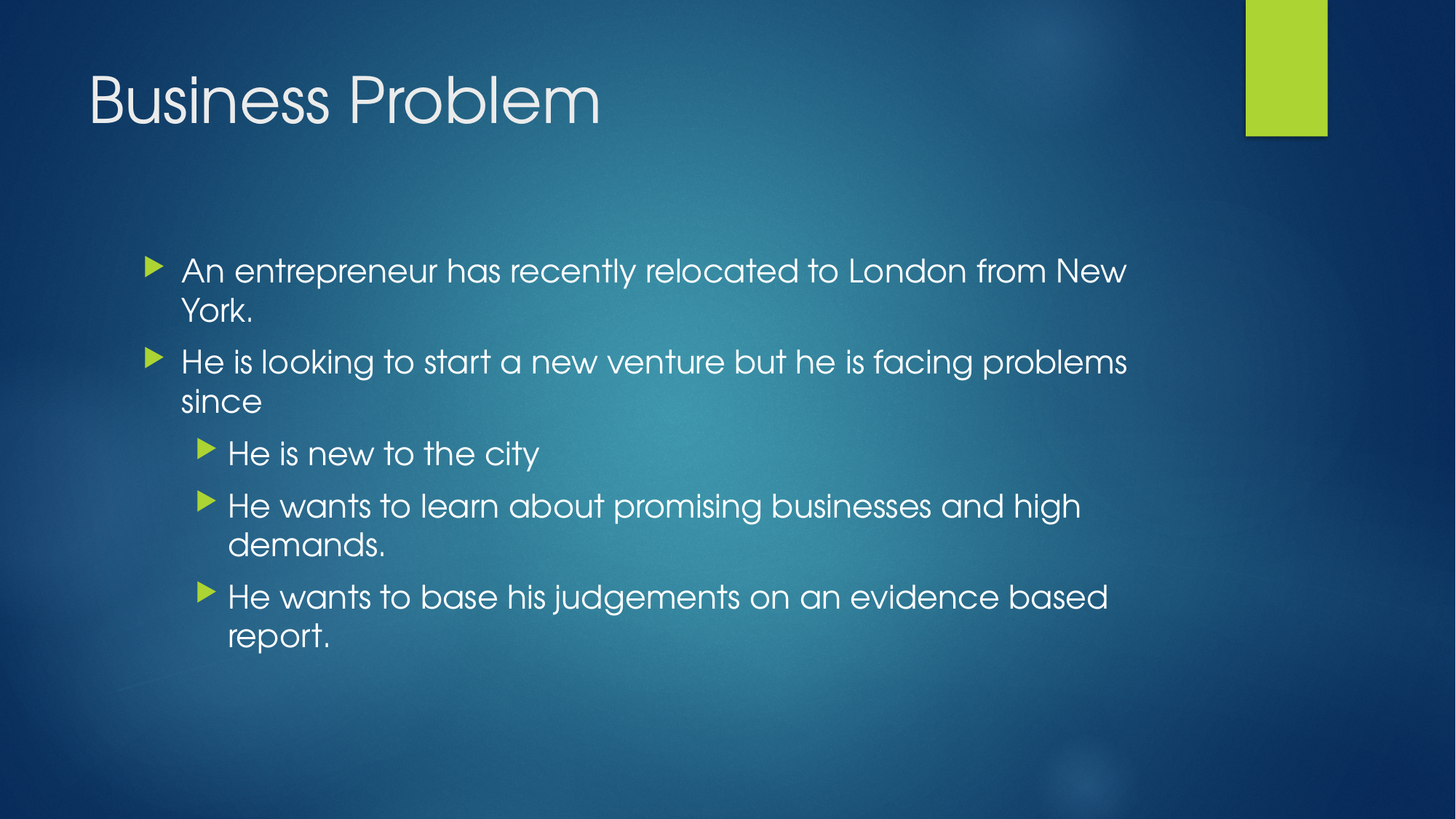

# Business Problem
An entrepreneur has recently relocated to London from New York.
He is looking to start a new venture but he is facing problems since
He is new to the city
He wants to learn about promising businesses and high demands.
He wants to base his judgements on an evidence based report.